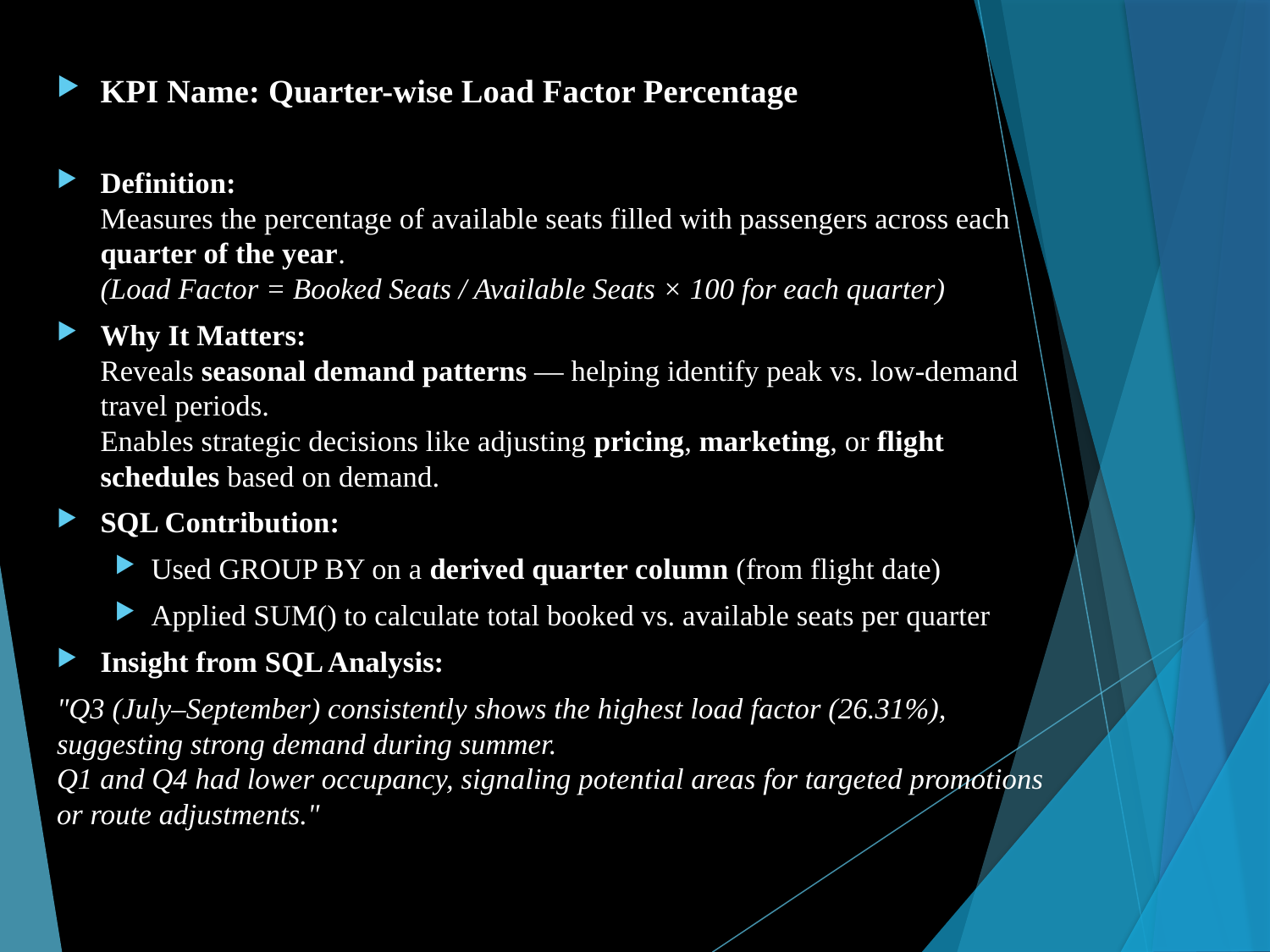

KPI Name: Quarter-wise Load Factor Percentage

Definition:
Measures the percentage of available seats filled with passengers across each quarter of the year.
(Load Factor = Booked Seats / Available Seats × 100 for each quarter)
Why It Matters:
Reveals seasonal demand patterns — helping identify peak vs. low-demand travel periods.
Enables strategic decisions like adjusting pricing, marketing, or flight schedules based on demand.
SQL Contribution:
Used GROUP BY on a derived quarter column (from flight date)
Applied SUM() to calculate total booked vs. available seats per quarter
Insight from SQL Analysis:
"Q3 (July–September) consistently shows the highest load factor (26.31%), suggesting strong demand during summer.
Q1 and Q4 had lower occupancy, signaling potential areas for targeted promotions or route adjustments."